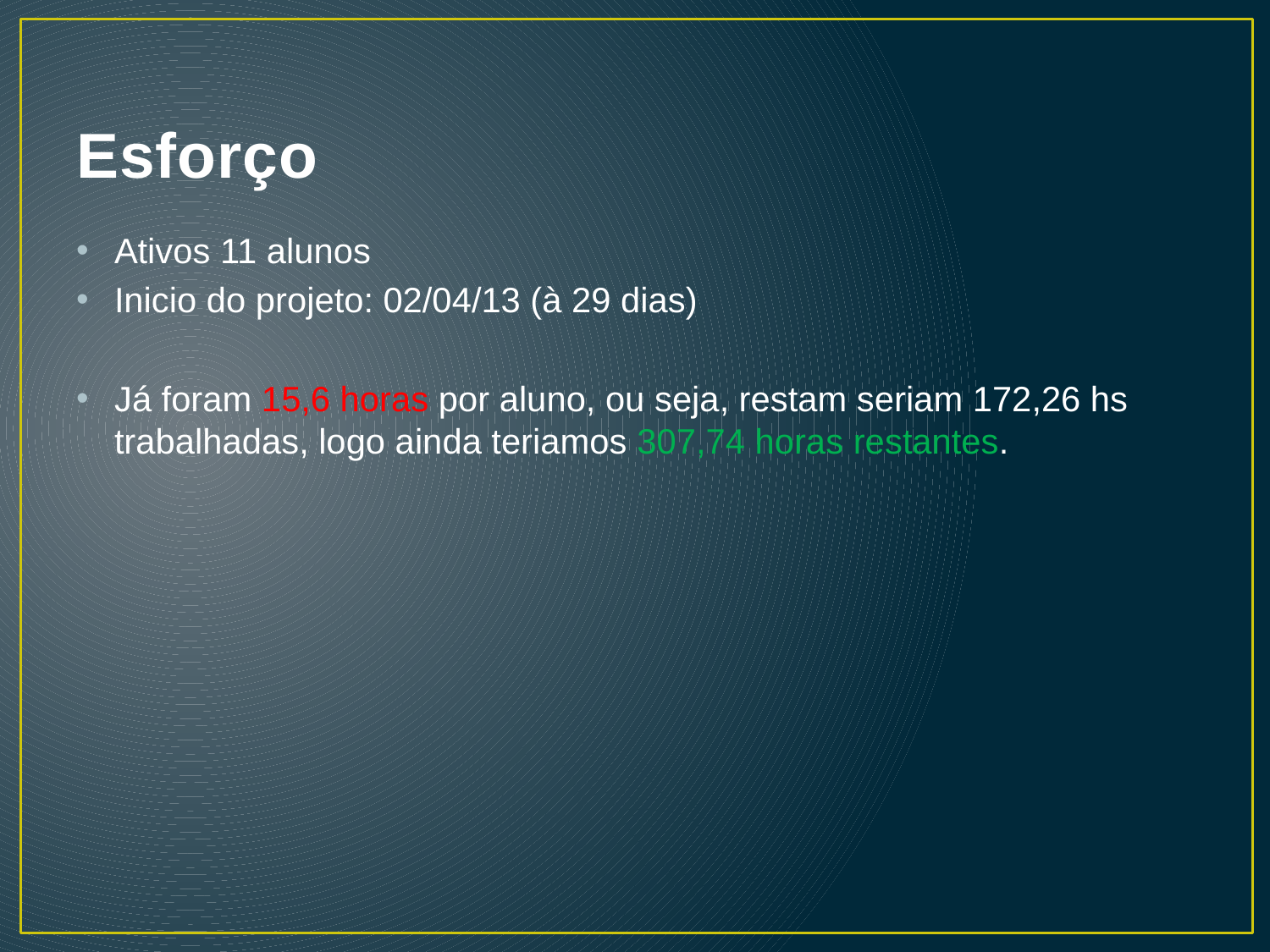

# Esforço
Ativos 11 alunos
Inicio do projeto: 02/04/13 (à 29 dias)

Já foram 15,6 horas por aluno, ou seja, restam seriam 172,26 hs trabalhadas, logo ainda teriamos 307,74 horas restantes.